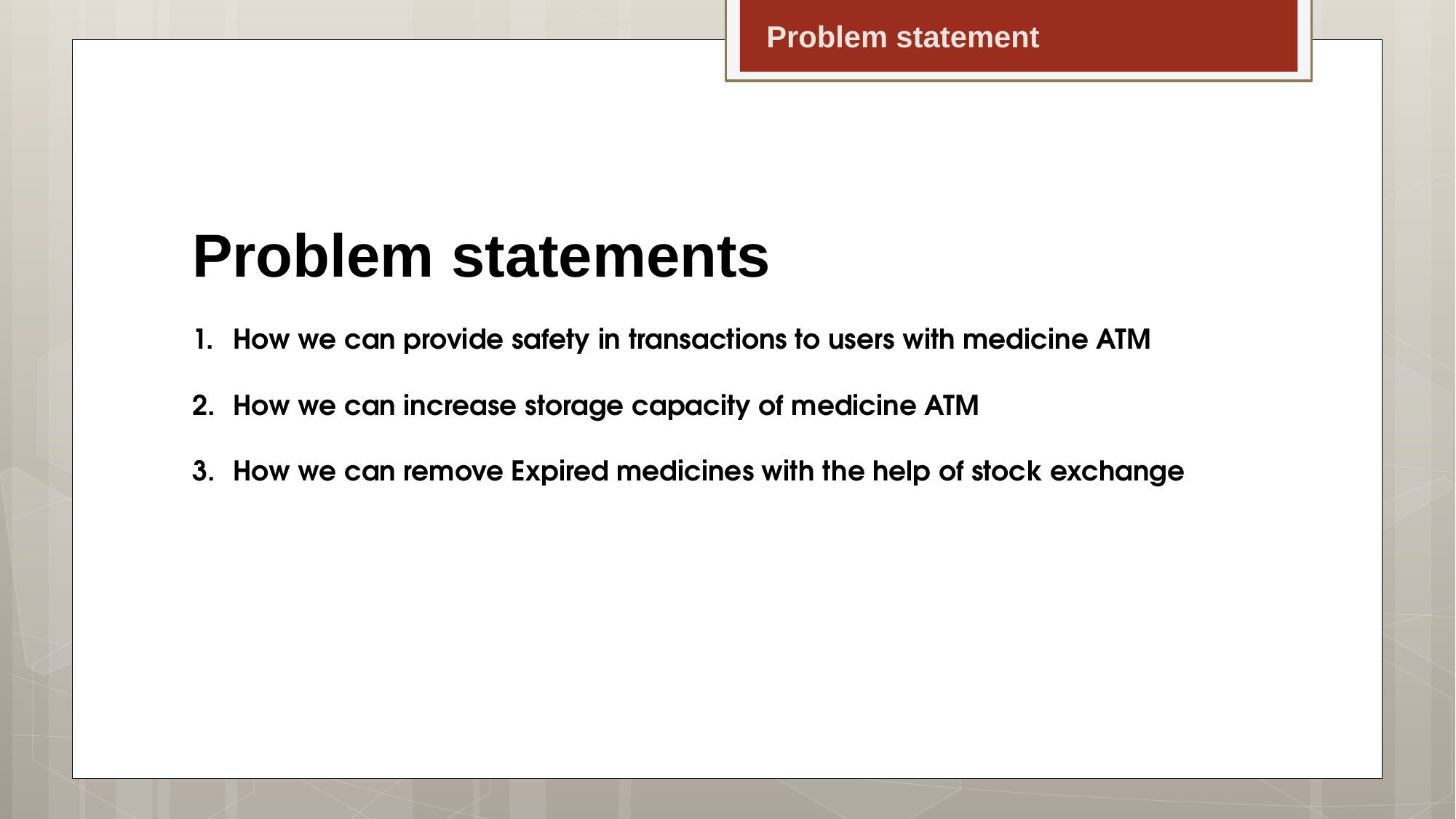

Problem statement
Problem statements

How we can provide safety in transactions to users with medicine ATM

How we can increase storage capacity of medicine ATM

How we can remove Expired medicines with the help of stock exchange